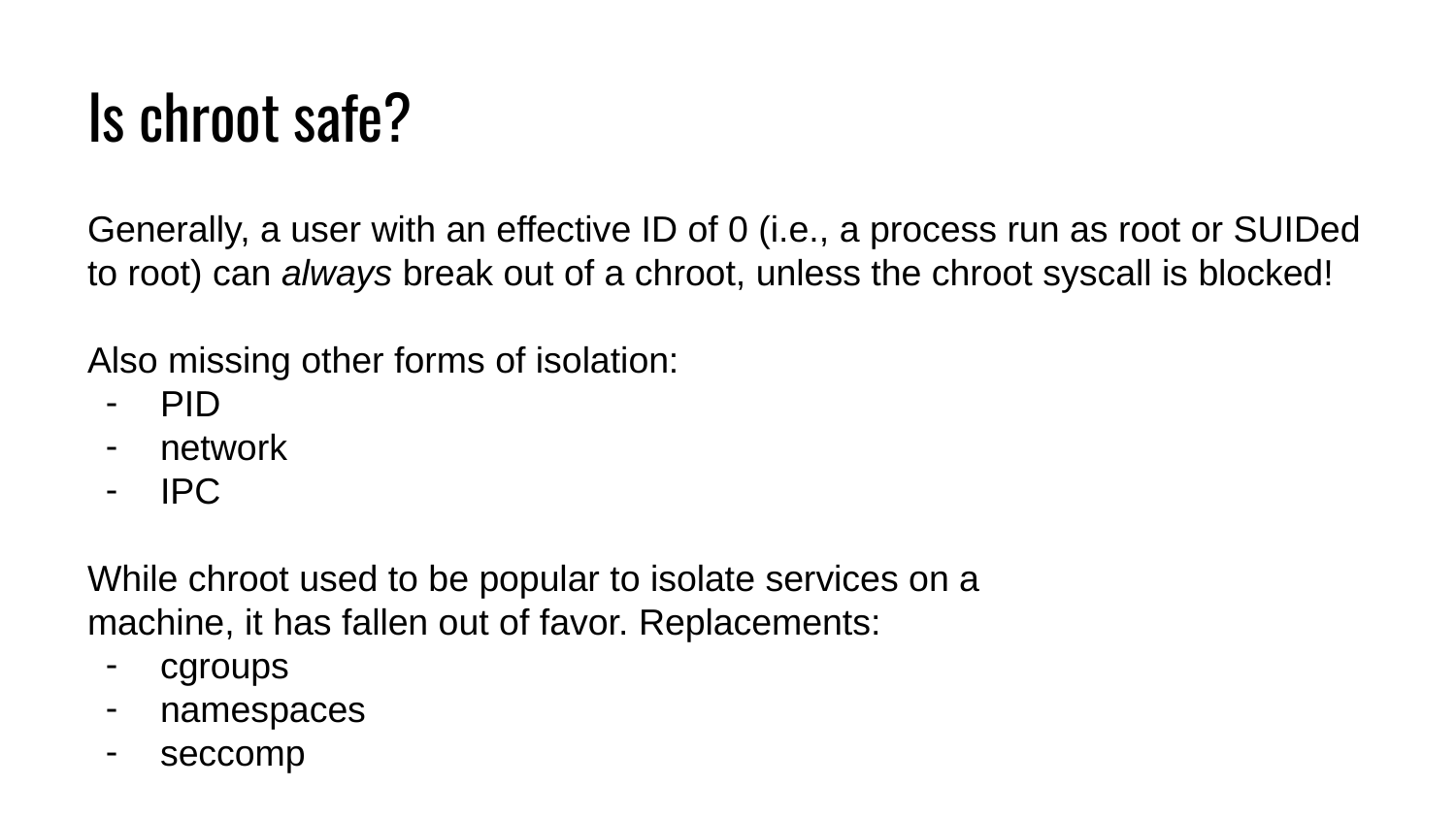

# Is chroot safe?
Generally, a user with an effective ID of 0 (i.e., a process run as root or SUIDed to root) can always break out of a chroot, unless the chroot syscall is blocked!

Also missing other forms of isolation:
PID
network
IPC

While chroot used to be popular to isolate services on a
machine, it has fallen out of favor. Replacements:
cgroups
namespaces
seccomp